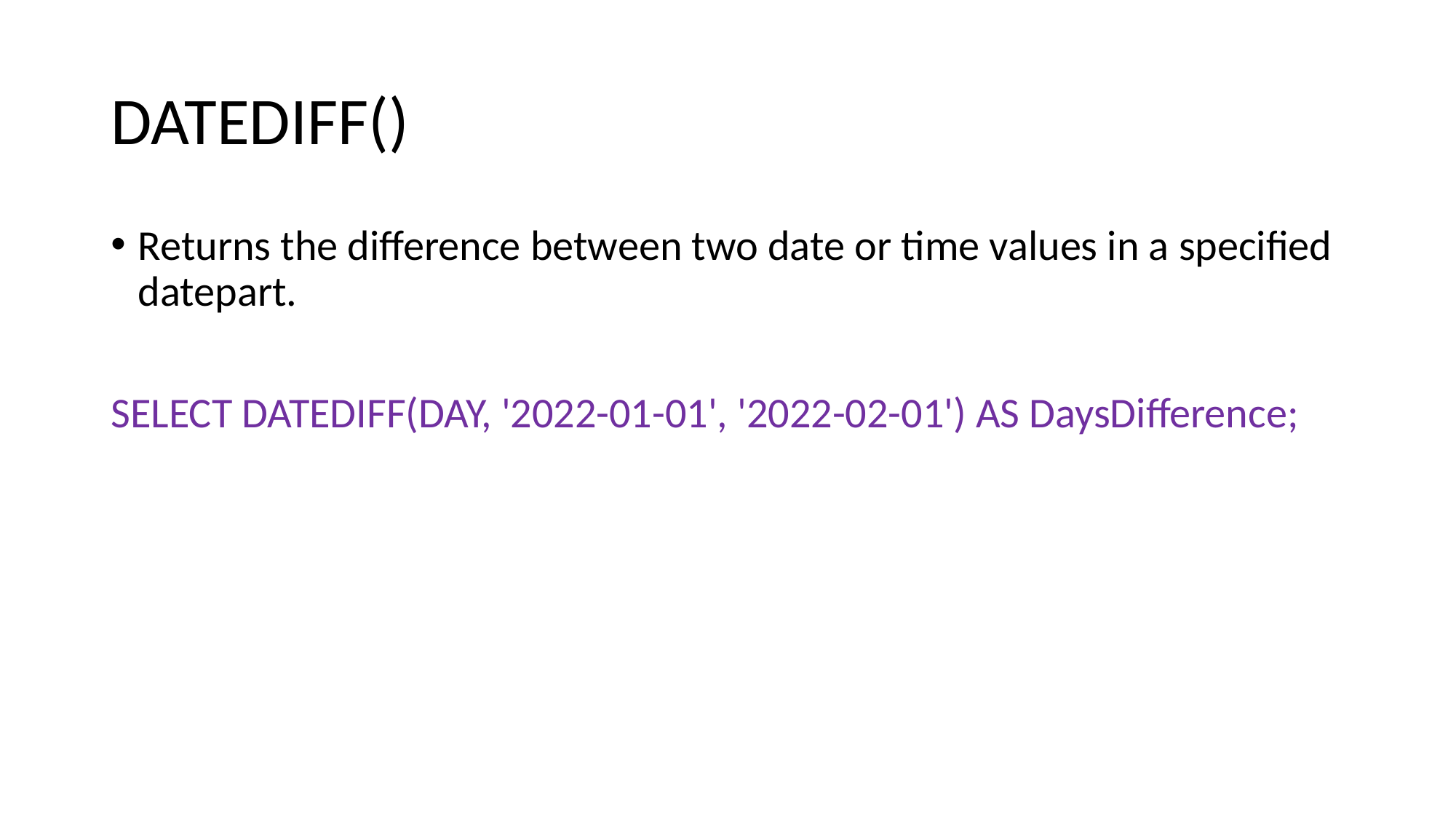

# DATEDIFF()
Returns the difference between two date or time values in a specified datepart.

SELECT DATEDIFF(DAY, '2022-01-01', '2022-02-01') AS DaysDifference;